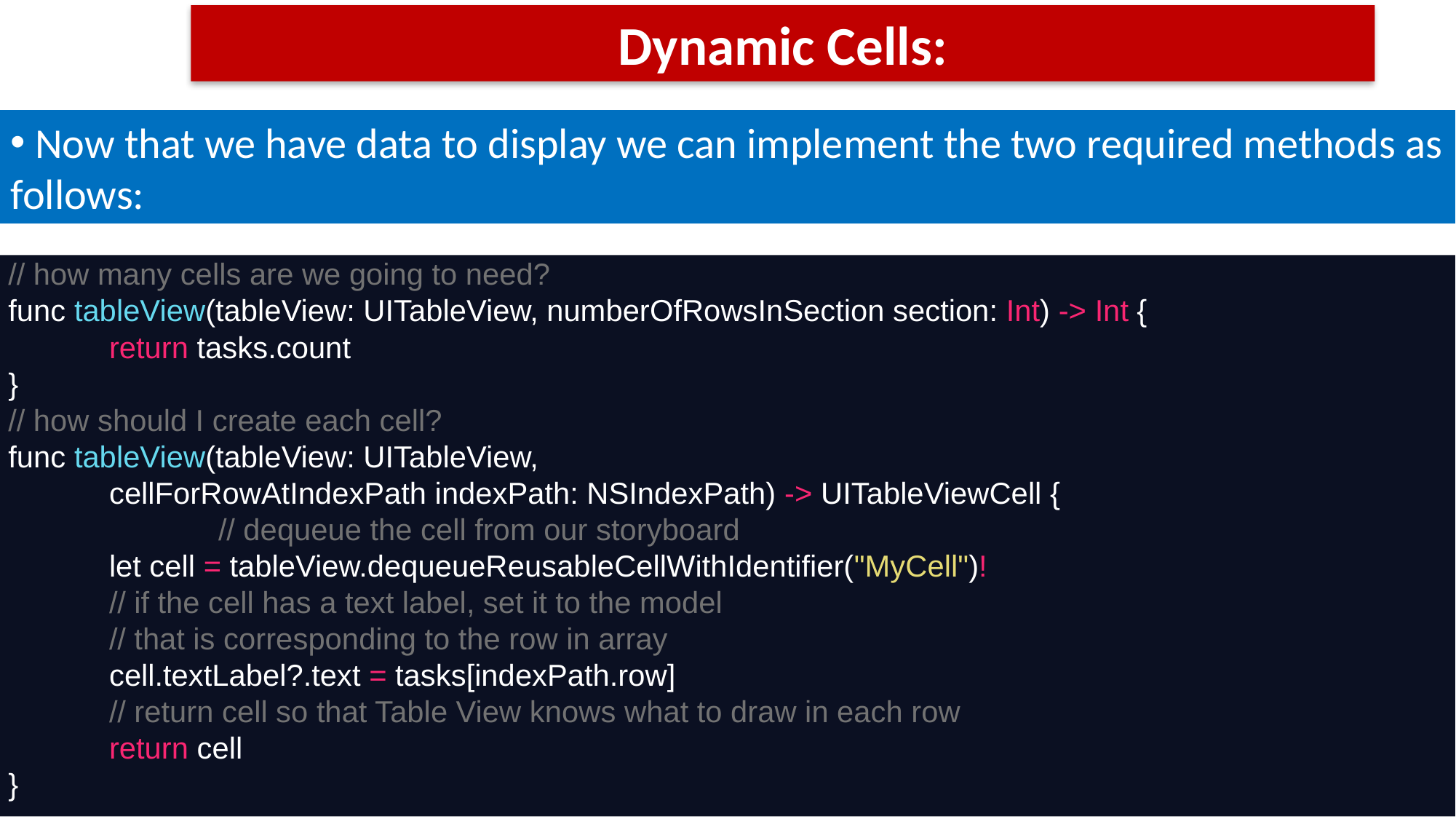

Dynamic Cells:
 Now that we have data to display we can implement the two required methods as follows:
 // how many cells are we going to need?
 func tableView(tableView: UITableView, numberOfRowsInSection section: Int) -> Int {
	return tasks.count
 }
 // how should I create each cell?
 func tableView(tableView: UITableView,
	cellForRowAtIndexPath indexPath: NSIndexPath) -> UITableViewCell {
		// dequeue the cell from our storyboard
	let cell = tableView.dequeueReusableCellWithIdentifier("MyCell")!
	// if the cell has a text label, set it to the model
	// that is corresponding to the row in array
	cell.textLabel?.text = tasks[indexPath.row]
	// return cell so that Table View knows what to draw in each row
	return cell
 }